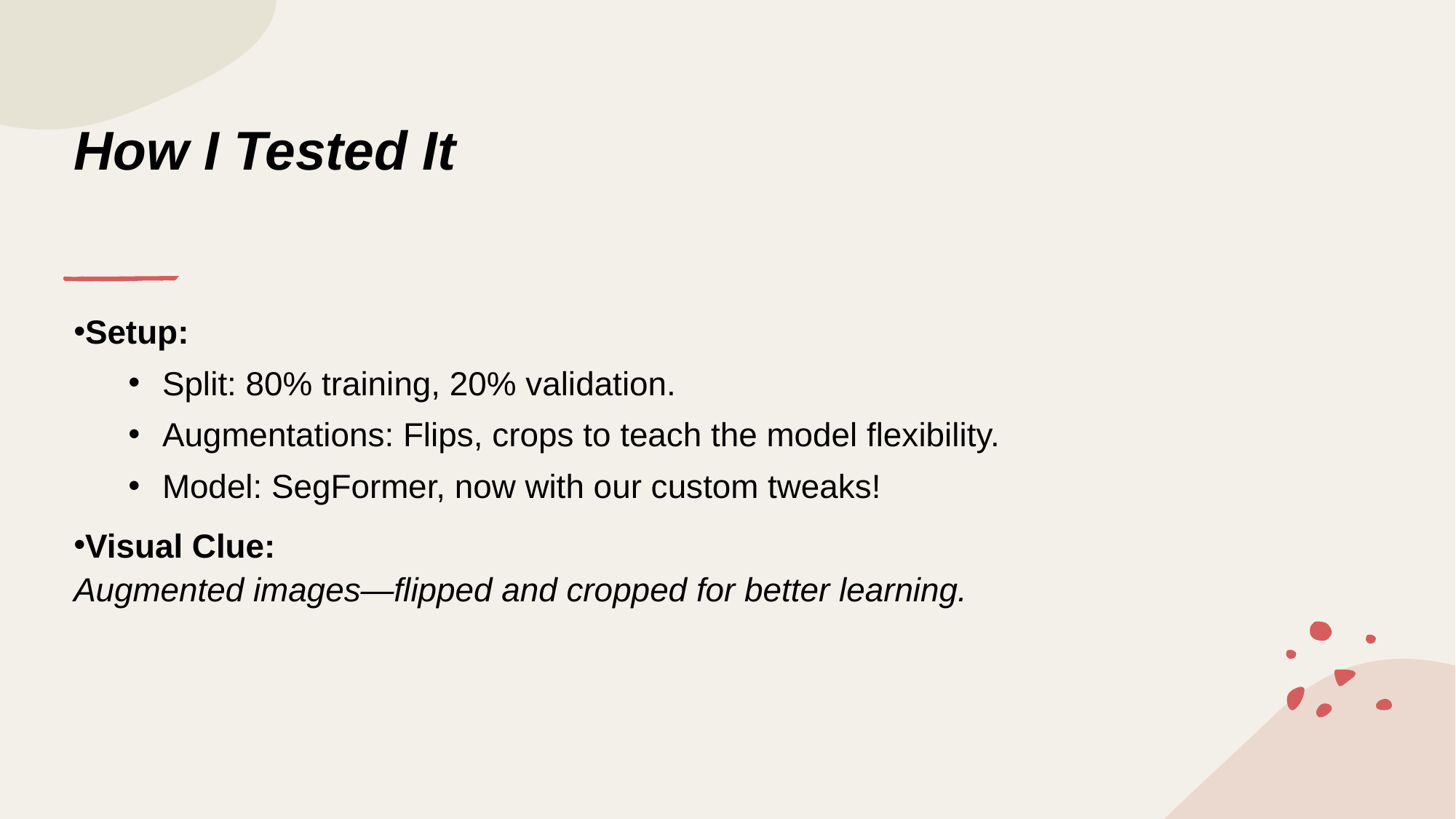

# How I Tested It
Setup:
Split: 80% training, 20% validation.
Augmentations: Flips, crops to teach the model flexibility.
Model: SegFormer, now with our custom tweaks!
Visual Clue:
Augmented images—flipped and cropped for better learning.